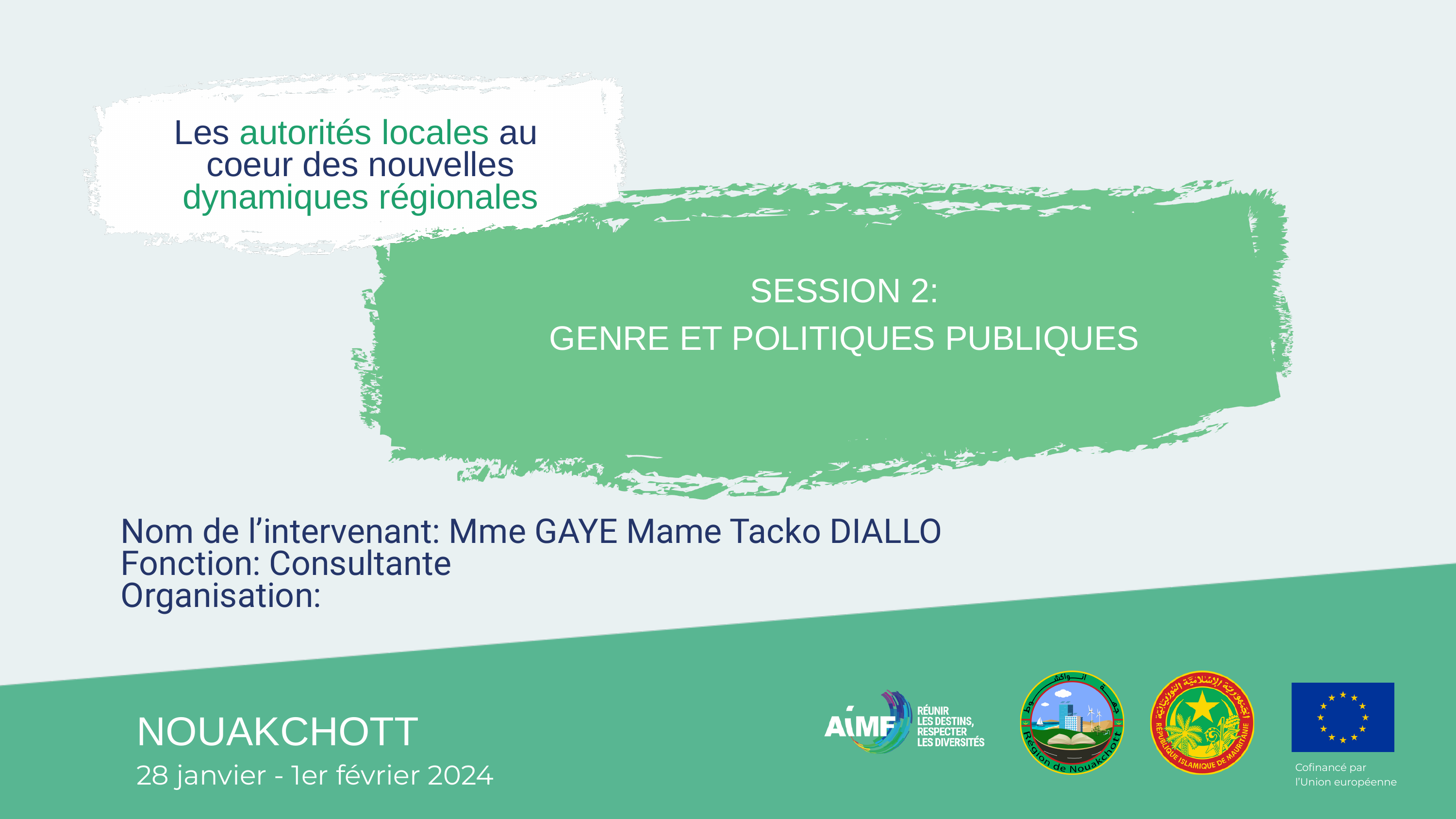

Les autorités locales au
coeur des nouvelles dynamiques régionales

SESSION 2:
GENRE ET POLITIQUES PUBLIQUES

Nom de l’intervenant: Mme GAYE Mame Tacko DIALLO
Fonction: Consultante
Organisation:

Cofinancé par l’Union européenne
NOUAKCHOTT
28 janvier - 1er février 2024